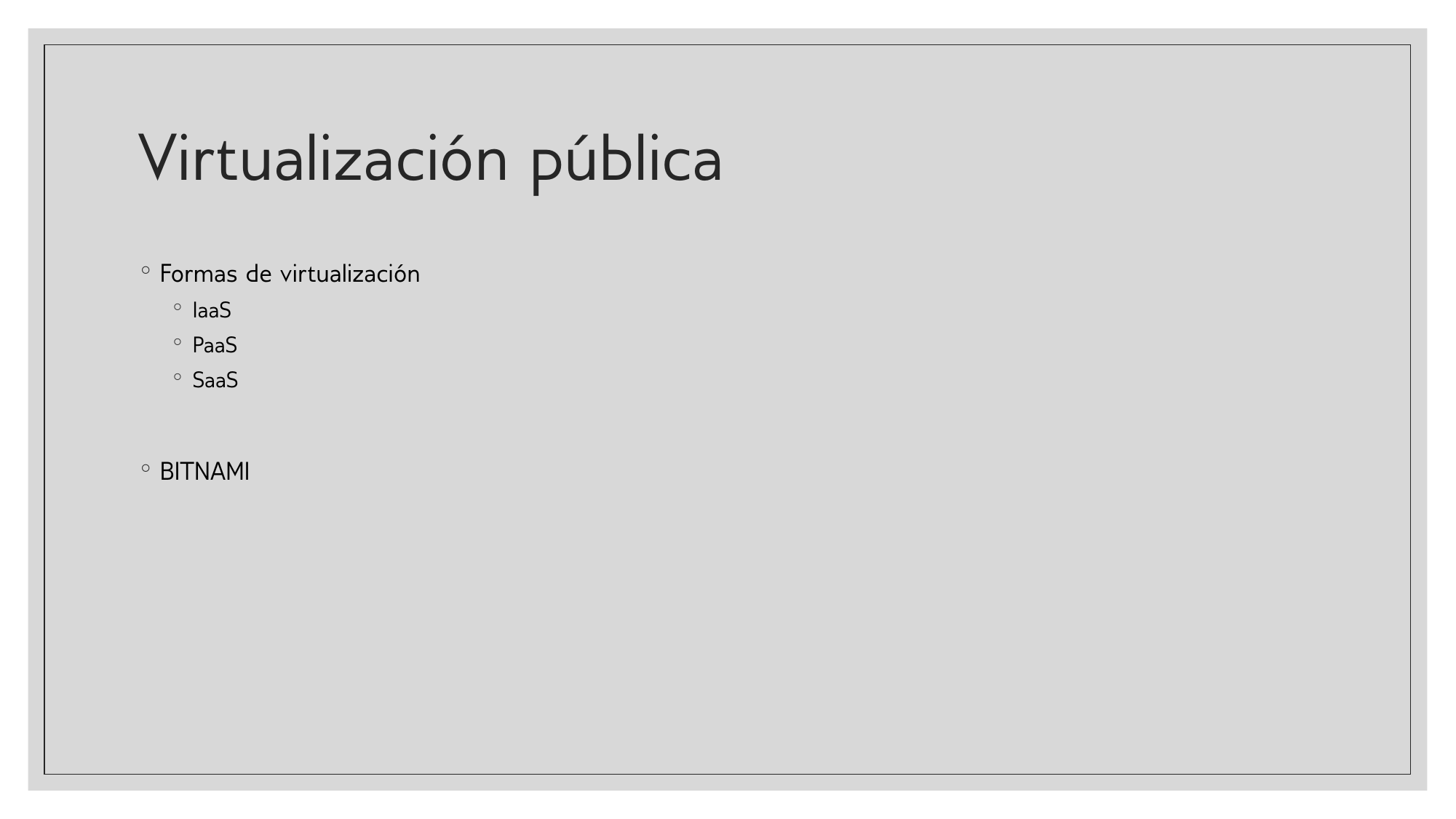

# Virtualización pública
Formas de virtualización
IaaS
PaaS
SaaS

BITNAMI